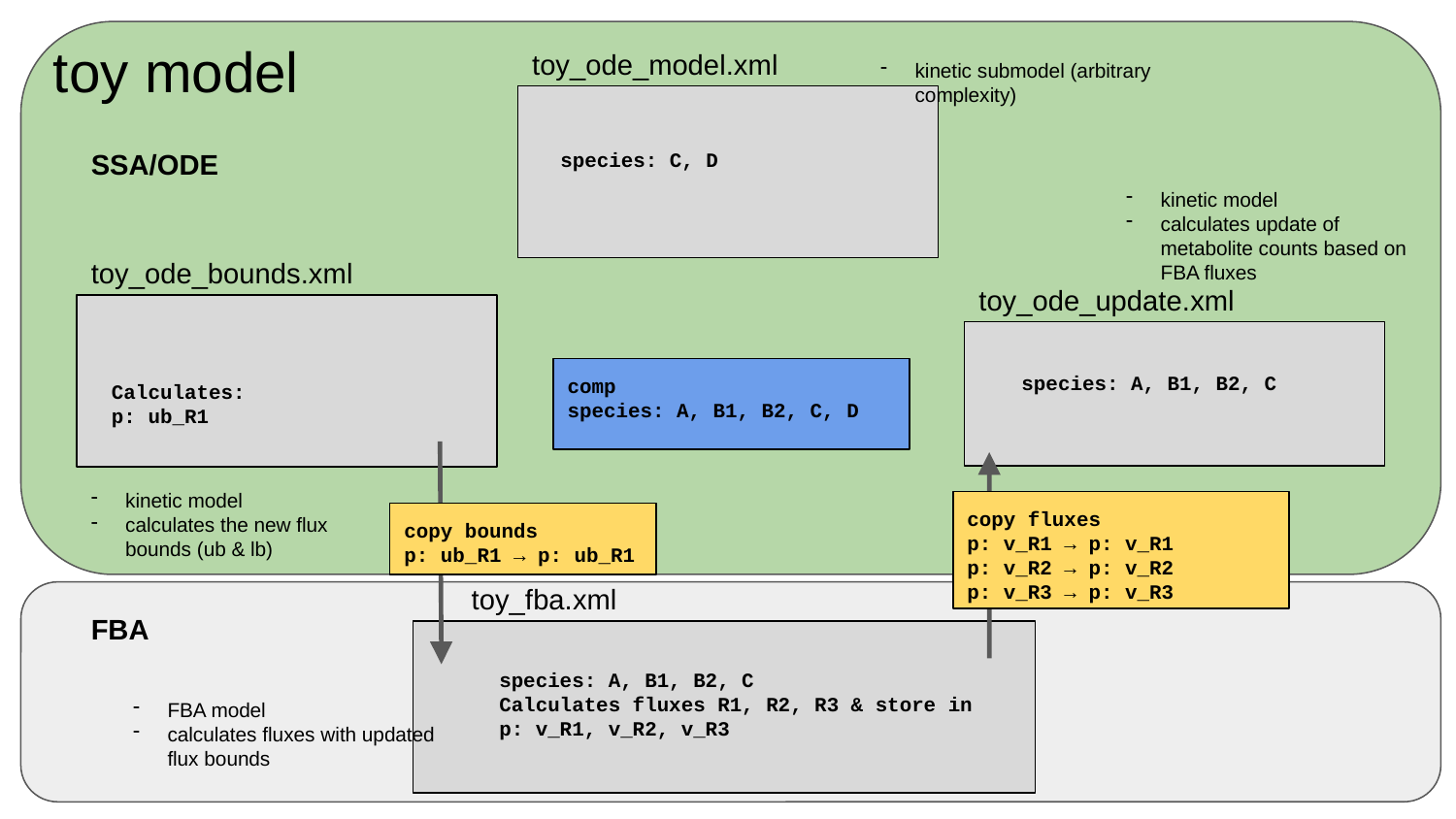

toy model
toy_ode_model.xml
kinetic submodel (arbitrary complexity)

SSA/ODE
species: C, D
kinetic model
calculates update of metabolite counts based on FBA fluxes
toy_ode_bounds.xml
toy_ode_update.xml

species: A, B1, B2, C
comp
species: A, B1, B2, C, D
Calculates:
p: ub_R1

kinetic model
calculates the new flux bounds (ub & lb)
copy fluxes
p: v_R1 → p: v_R1
p: v_R2 → p: v_R2
p: v_R3 → p: v_R3
copy bounds
p: ub_R1 → p: ub_R1
toy_fba.xml

FBA

species: A, B1, B2, C
Calculates fluxes R1, R2, R3 & store in
p: v_R1, v_R2, v_R3
FBA model
calculates fluxes with updated flux bounds